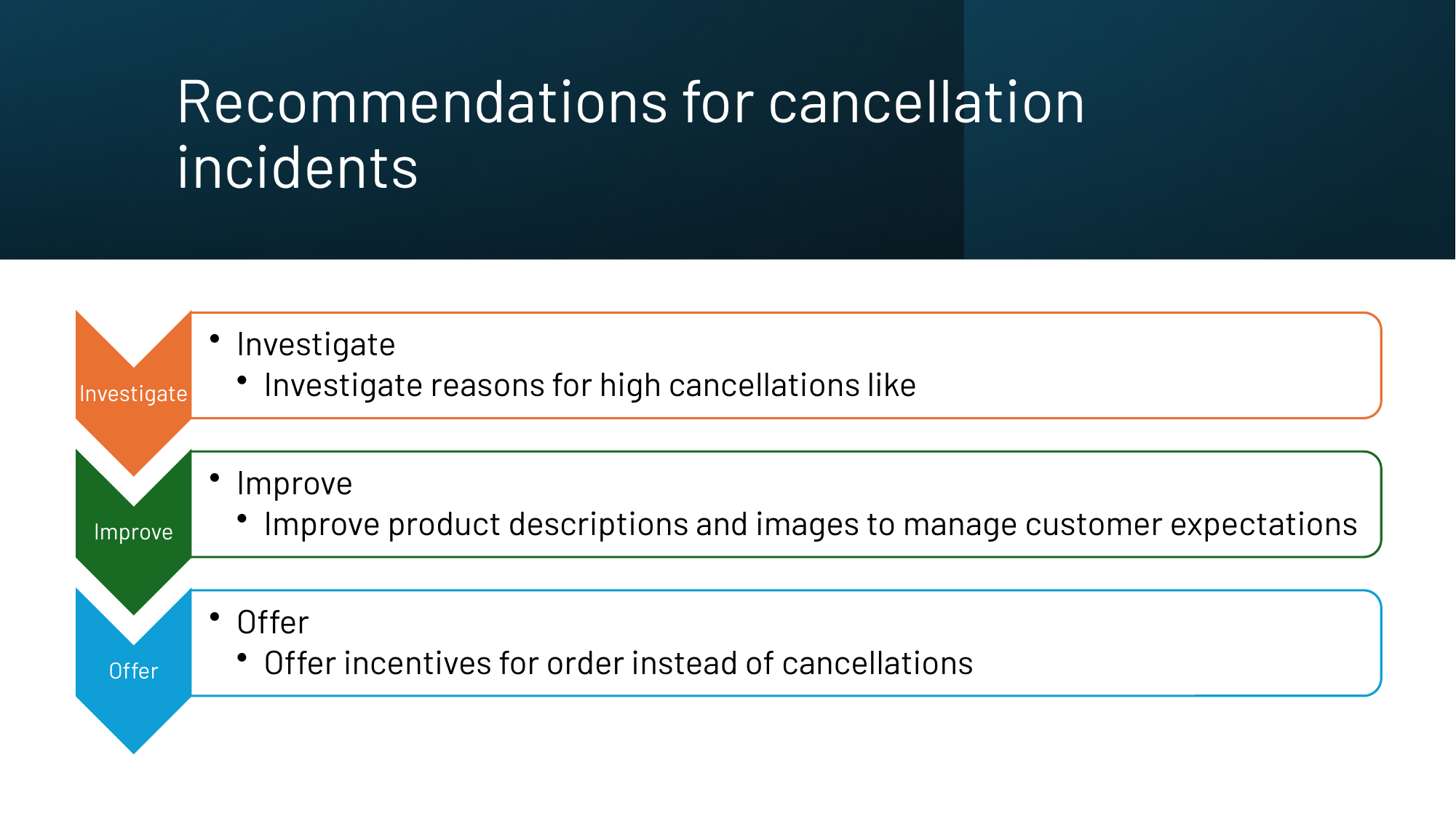

# Recommendations for cancellation incidents
Investigate
Investigate​
Investigate reasons for high cancellations like​
Improve
Improve​
Improve product descriptions and images to manage customer expectations ​
Offer
Offer​
Offer incentives for order instead of cancellations ​